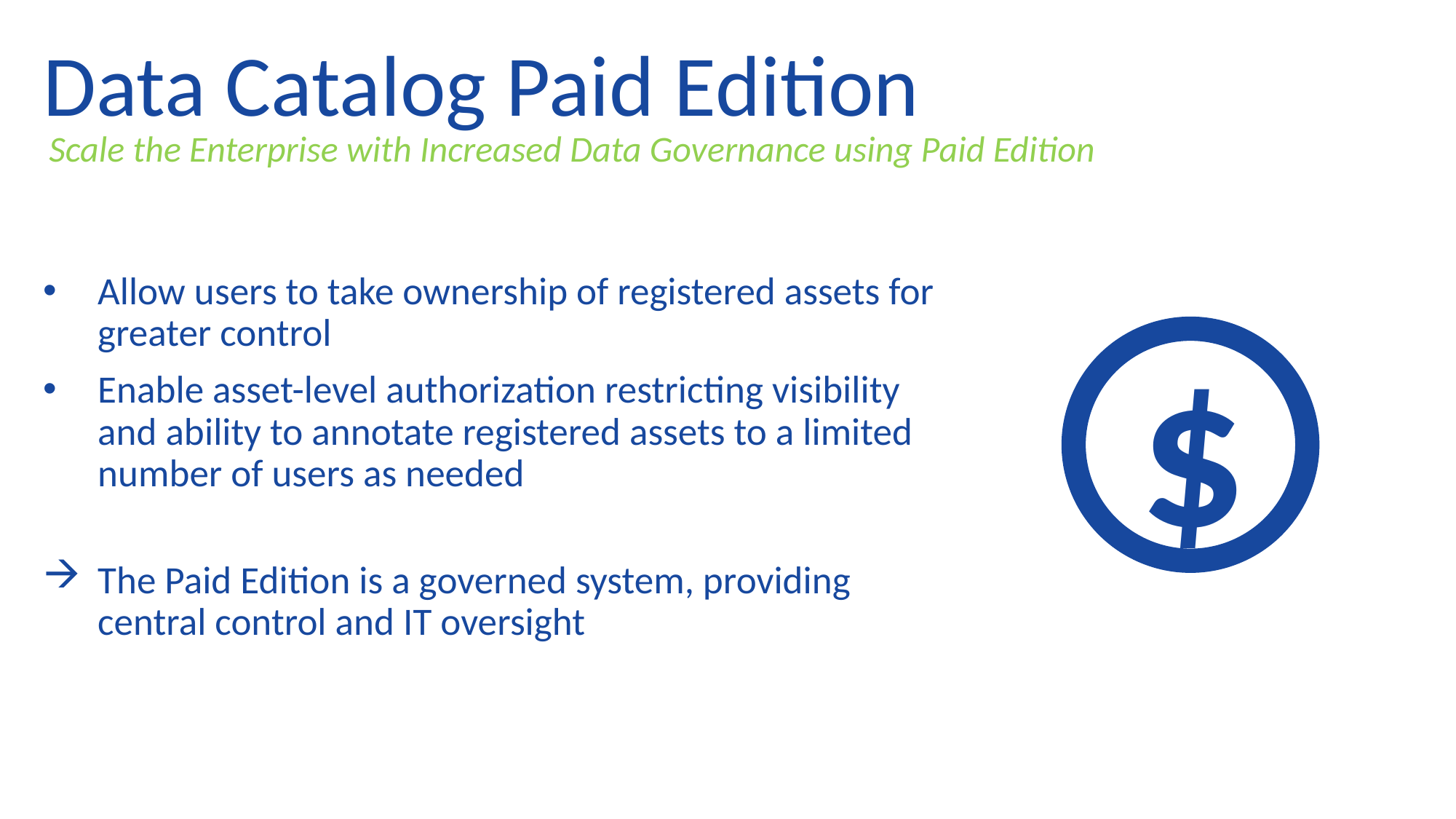

# Data Catalog Paid Edition
Scale the Enterprise with Increased Data Governance using Paid Edition
Allow users to take ownership of registered assets for greater control
Enable asset-level authorization restricting visibility and ability to annotate registered assets to a limited number of users as needed

The Paid Edition is a governed system, providing central control and IT oversight

$